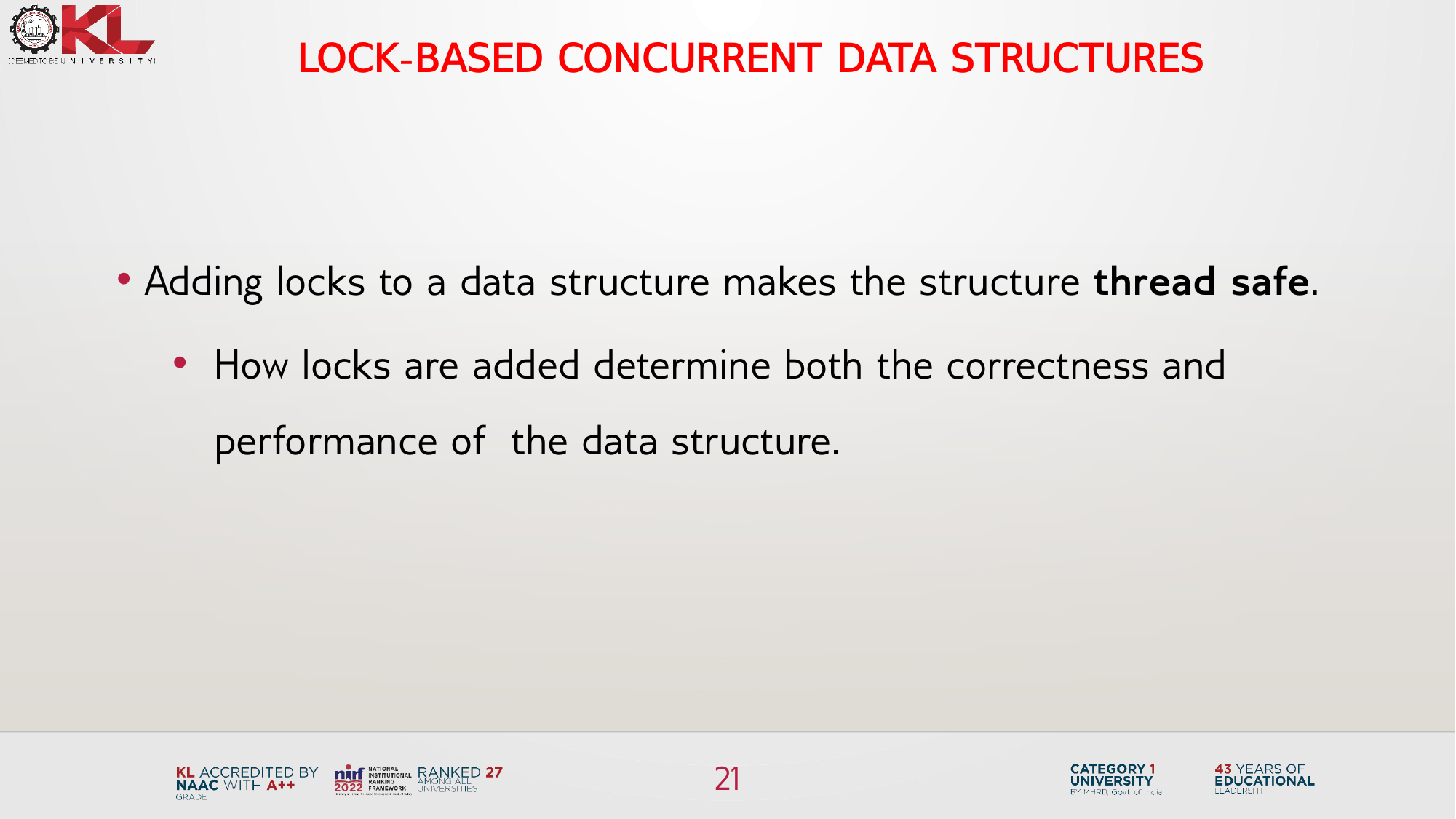

Lock-based Concurrent Data Structures
Adding locks to a data structure makes the structure thread safe.
How locks are added determine both the correctness and performance of  the data structure.

21